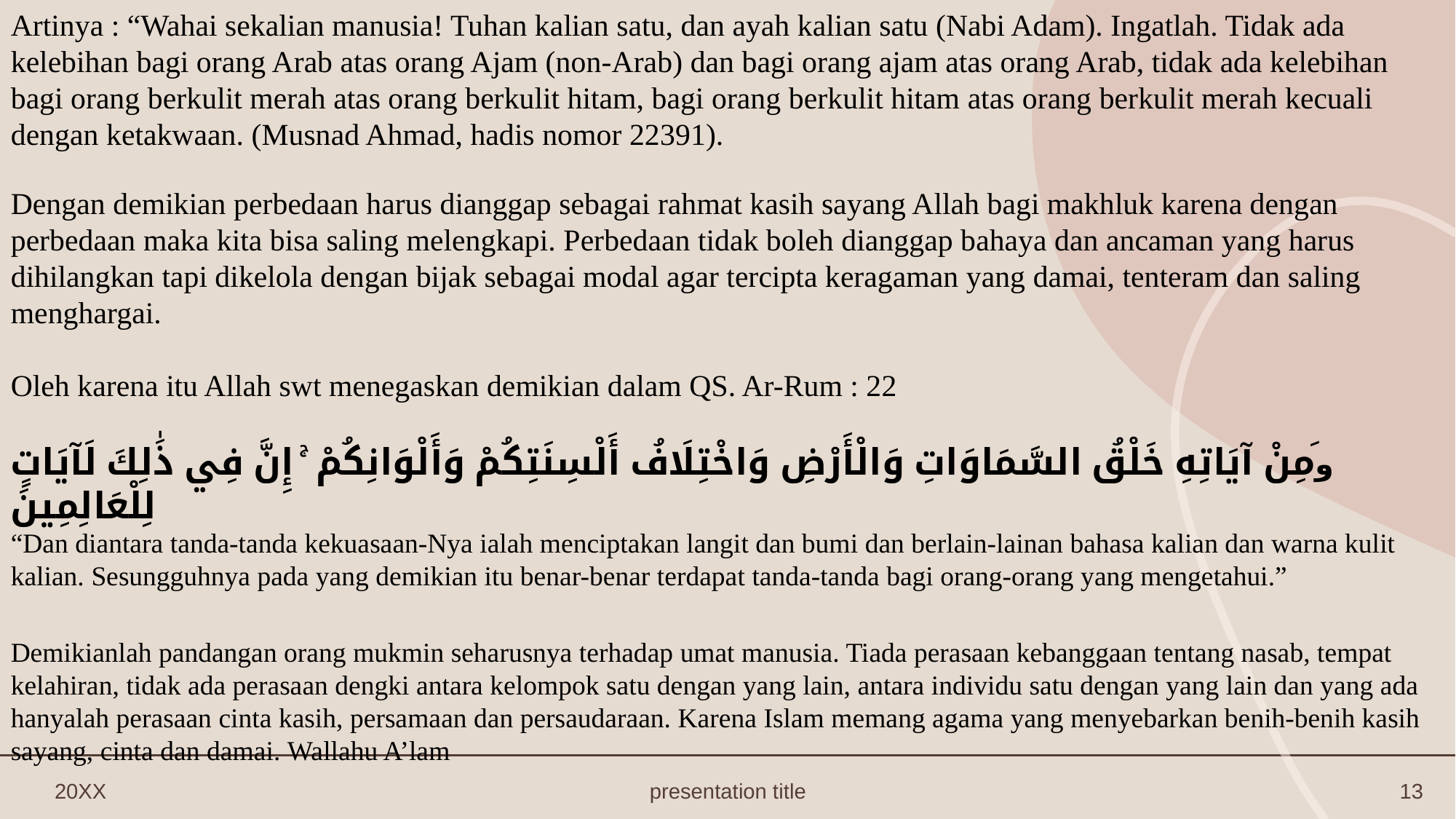

Artinya : “Wahai sekalian manusia! Tuhan kalian satu, dan ayah kalian satu (Nabi Adam). Ingatlah. Tidak ada kelebihan bagi orang Arab atas orang Ajam (non-Arab) dan bagi orang ajam atas orang Arab, tidak ada kelebihan bagi orang berkulit merah atas orang berkulit hitam, bagi orang berkulit hitam atas orang berkulit merah kecuali dengan ketakwaan. (Musnad Ahmad, hadis nomor 22391).

Dengan demikian perbedaan harus dianggap sebagai rahmat kasih sayang Allah bagi makhluk karena dengan perbedaan maka kita bisa saling melengkapi. Perbedaan tidak boleh dianggap bahaya dan ancaman yang harus dihilangkan tapi dikelola dengan bijak sebagai modal agar tercipta keragaman yang damai, tenteram dan saling menghargai.

Oleh karena itu Allah swt menegaskan demikian dalam QS. Ar-Rum : 22

وَمِنْ آيَاتِهِ خَلْقُ السَّمَاوَاتِ وَالْأَرْضِ وَاخْتِلَافُ أَلْسِنَتِكُمْ وَأَلْوَانِكُمْ ۚ إِنَّ فِي ذَٰلِكَ لَآيَاتٍ لِلْعَالِمِينَ
“Dan diantara tanda-tanda kekuasaan-Nya ialah menciptakan langit dan bumi dan berlain-lainan bahasa kalian dan warna kulit kalian. Sesungguhnya pada yang demikian itu benar-benar terdapat tanda-tanda bagi orang-orang yang mengetahui.”

Demikianlah pandangan orang mukmin seharusnya terhadap umat manusia. Tiada perasaan kebanggaan tentang nasab, tempat kelahiran, tidak ada perasaan dengki antara kelompok satu dengan yang lain, antara individu satu dengan yang lain dan yang ada hanyalah perasaan cinta kasih, persamaan dan persaudaraan. Karena Islam memang agama yang menyebarkan benih-benih kasih sayang, cinta dan damai. Wallahu A’lam

20XX
presentation title
13